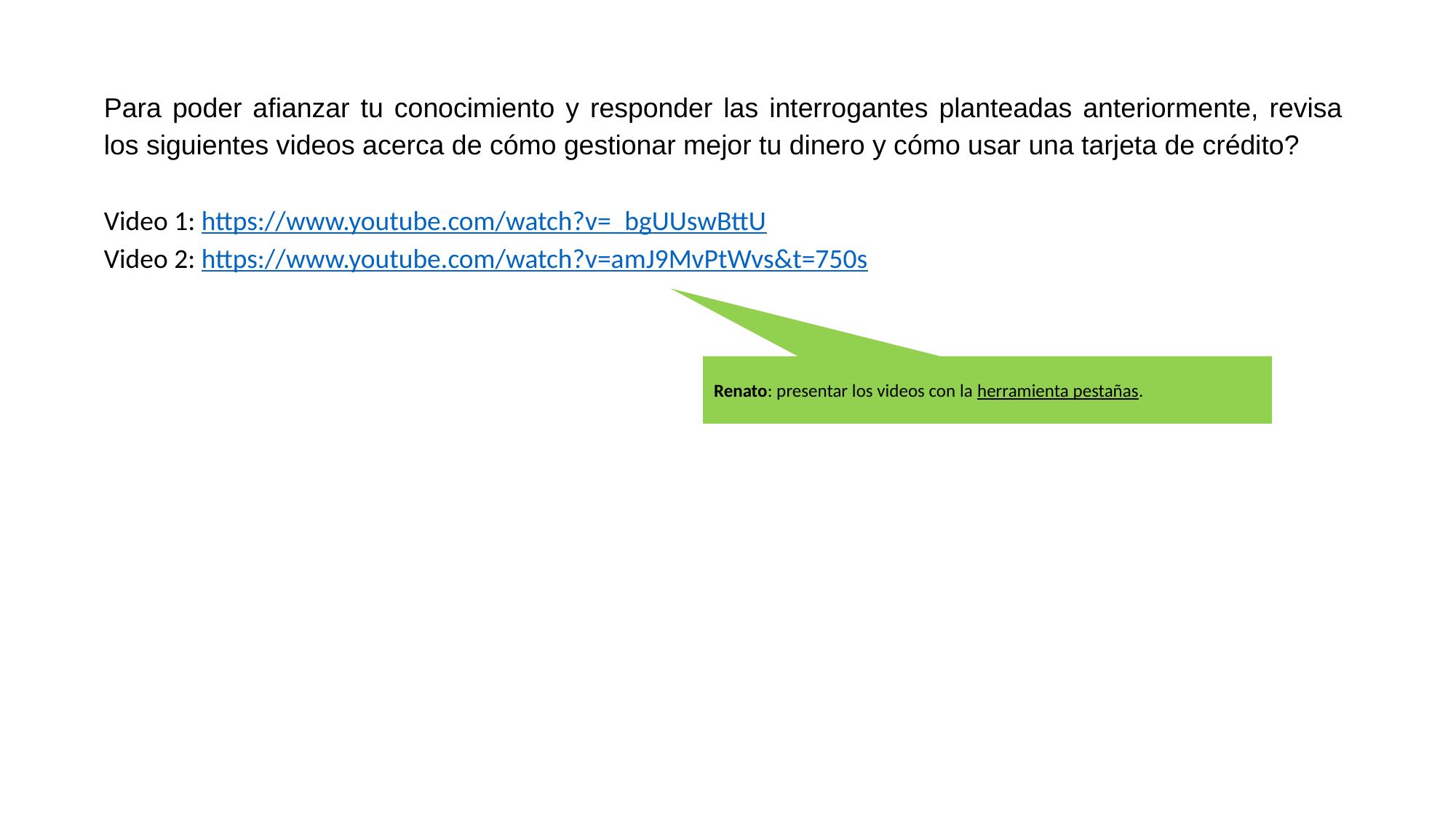

Para poder afianzar tu conocimiento y responder las interrogantes planteadas anteriormente, revisa los siguientes videos acerca de cómo gestionar mejor tu dinero y cómo usar una tarjeta de crédito?

Video 1: https://www.youtube.com/watch?v=_bgUUswBttU
Video 2: https://www.youtube.com/watch?v=amJ9MvPtWvs&t=750s
Renato: presentar los videos con la herramienta pestañas.